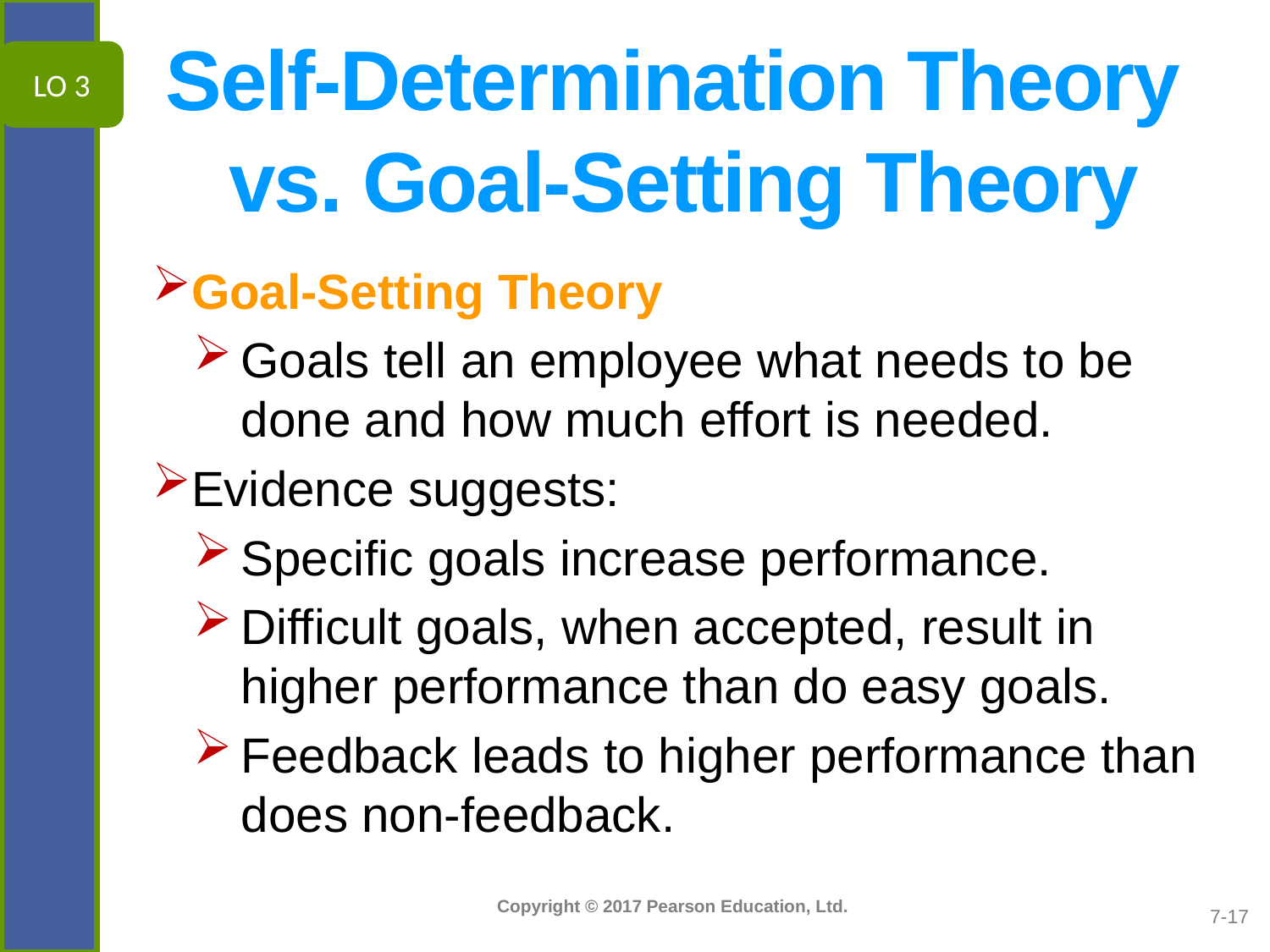

# Self-Determination Theory vs. Goal-Setting Theory
LO 3
Goal-Setting Theory
Goals tell an employee what needs to be done and how much effort is needed.
Evidence suggests:
Specific goals increase performance.
Difficult goals, when accepted, result in higher performance than do easy goals.
Feedback leads to higher performance than does non-feedback.

7-17